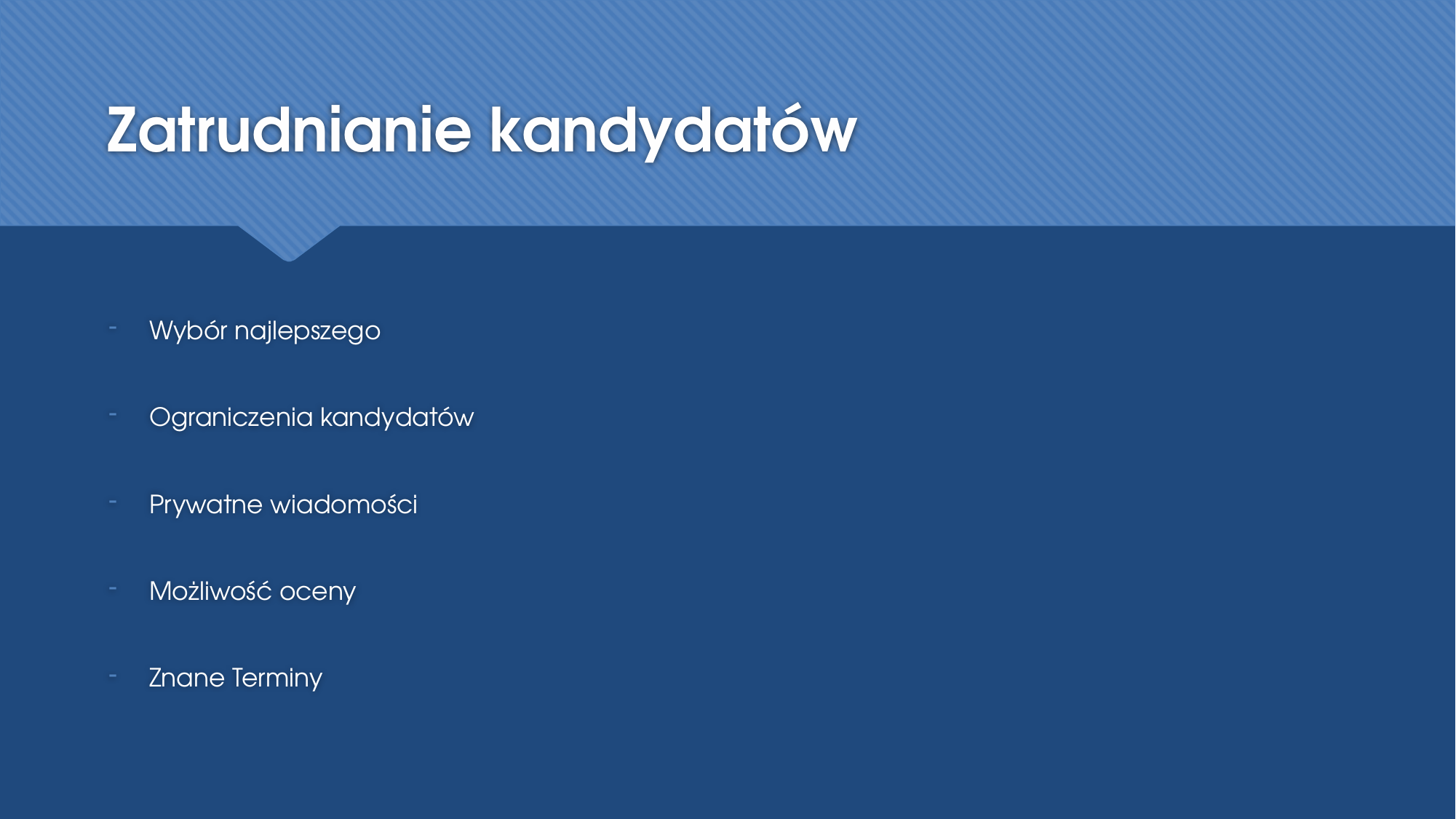

# Zatrudnianie kandydatów

Wybór najlepszego

Ograniczenia kandydatów

Prywatne wiadomości

Możliwość oceny

Znane Terminy